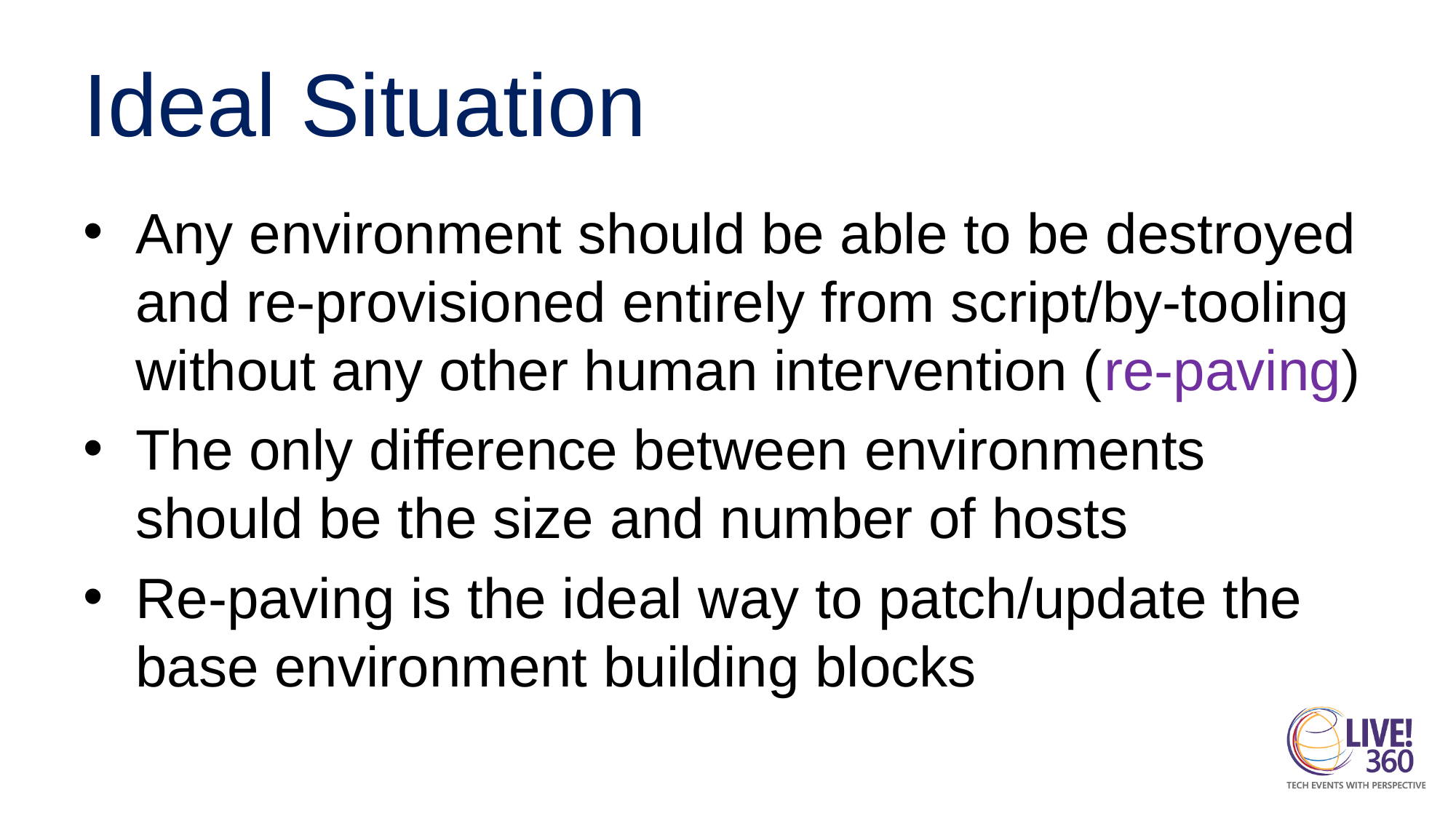

# Ideal Situation
Any environment should be able to be destroyed and re-provisioned entirely from script/by-tooling without any other human intervention (re-paving)
The only difference between environments should be the size and number of hosts
Re-paving is the ideal way to patch/update the base environment building blocks